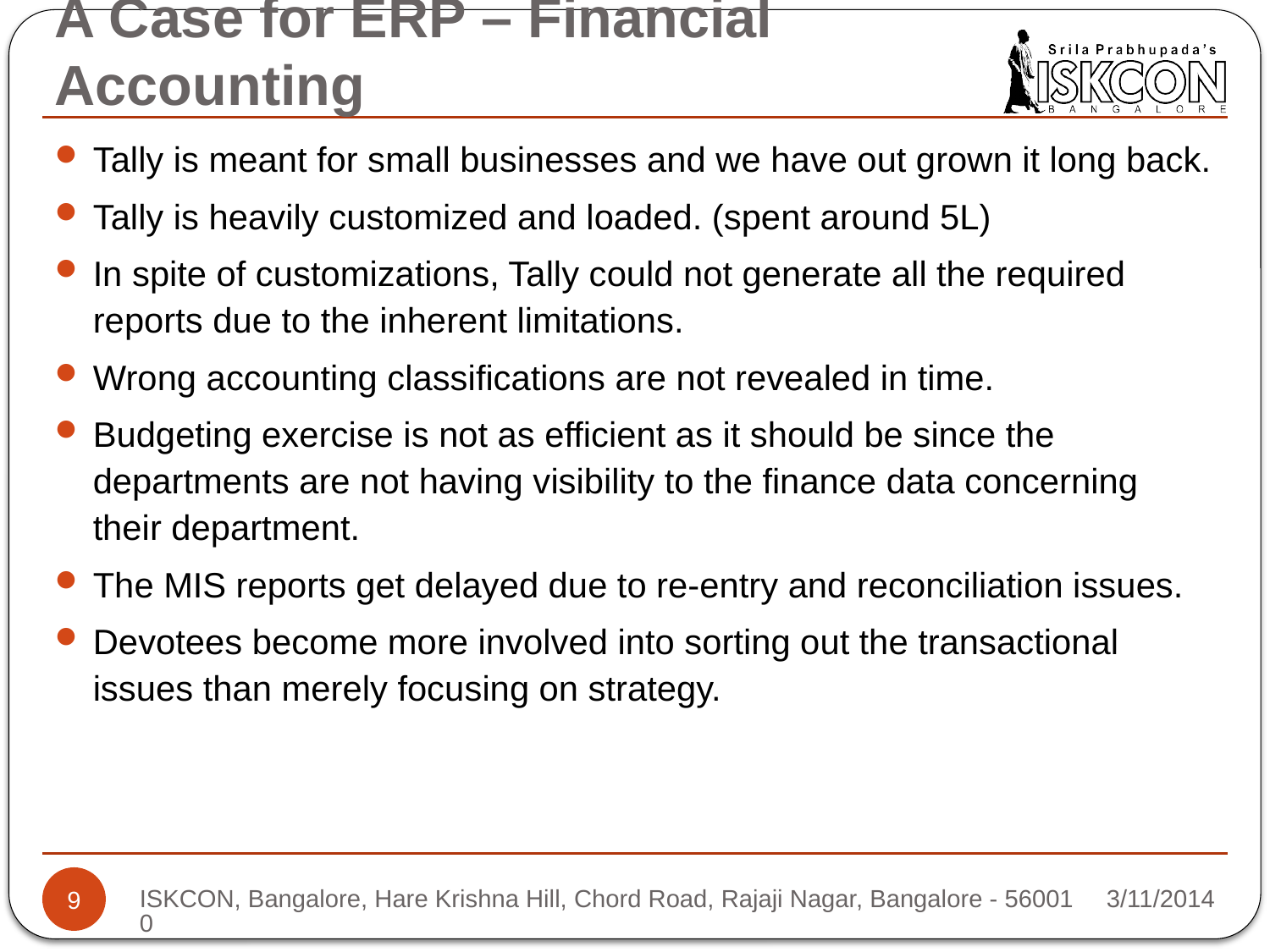

# A Case for ERP – Financial Accounting
Tally is meant for small businesses and we have out grown it long back.
Tally is heavily customized and loaded. (spent around 5L)
In spite of customizations, Tally could not generate all the required reports due to the inherent limitations.
Wrong accounting classifications are not revealed in time.
Budgeting exercise is not as efficient as it should be since the departments are not having visibility to the finance data concerning their department.
The MIS reports get delayed due to re-entry and reconciliation issues.
Devotees become more involved into sorting out the transactional issues than merely focusing on strategy.

3/11/2014
ISKCON, Bangalore, Hare Krishna Hill, Chord Road, Rajaji Nagar, Bangalore - 560010
9